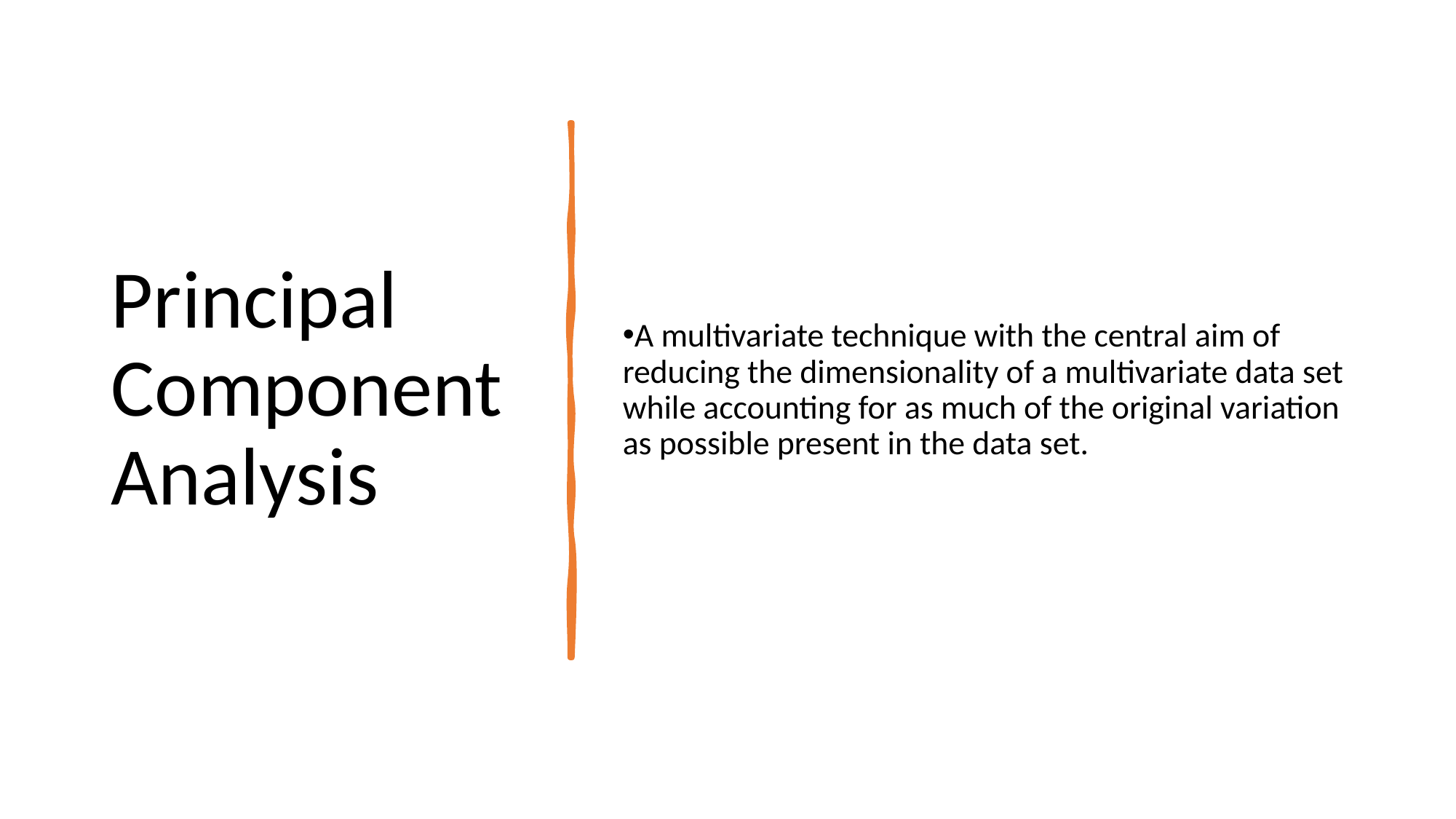

# Principal Component Analysis
A multivariate technique with the central aim of reducing the dimensionality of a multivariate data set while accounting for as much of the original variation as possible present in the data set.